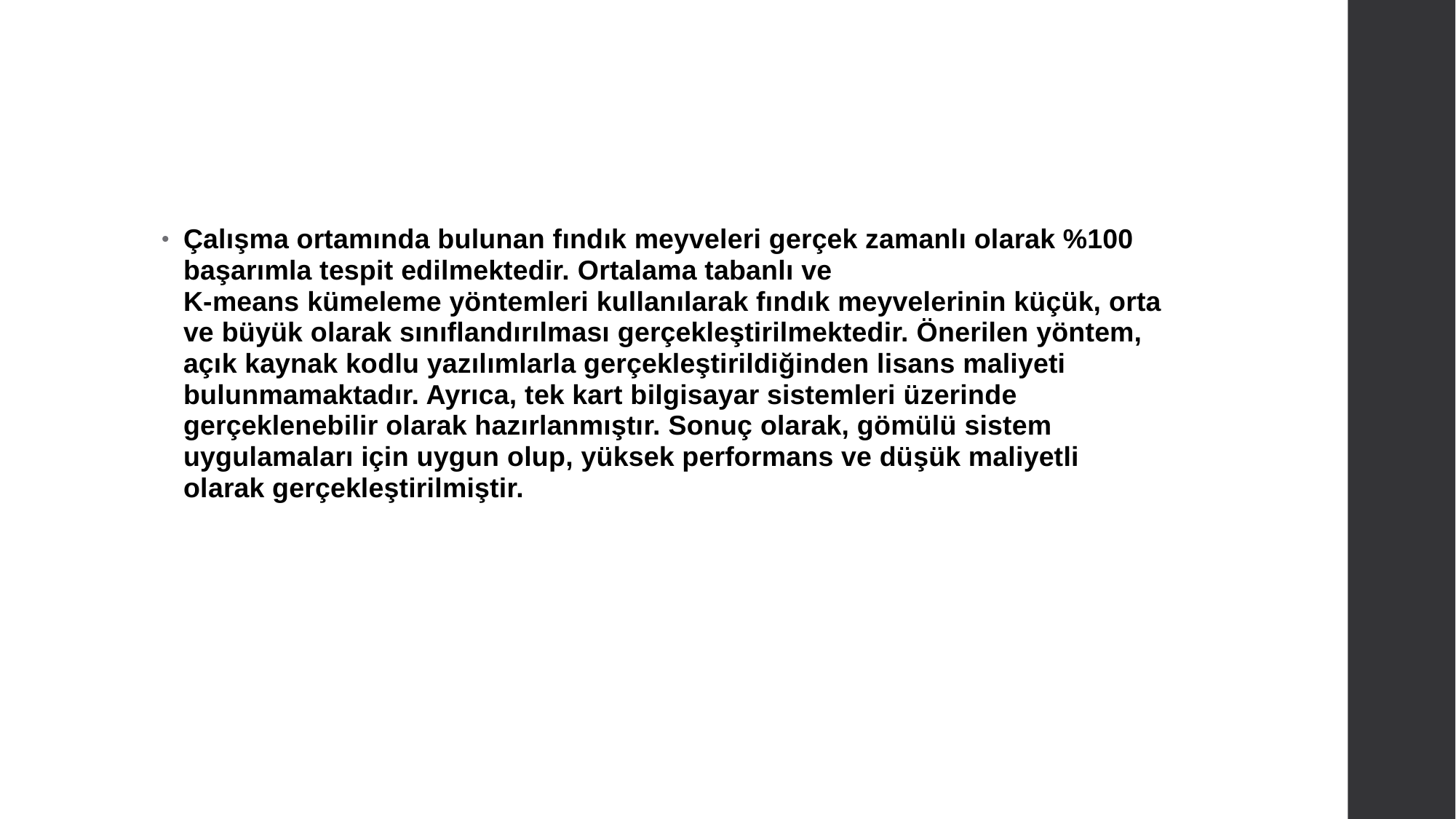

#
Çalışma ortamında bulunan fındık meyveleri gerçek zamanlı olarak %100 başarımla tespit edilmektedir. Ortalama tabanlı ve
K-means kümeleme yöntemleri kullanılarak fındık meyvelerinin küçük, orta ve büyük olarak sınıflandırılması gerçekleştirilmektedir. Önerilen yöntem, açık kaynak kodlu yazılımlarla gerçekleştirildiğinden lisans maliyeti bulunmamaktadır. Ayrıca, tek kart bilgisayar sistemleri üzerinde gerçeklenebilir olarak hazırlanmıştır. Sonuç olarak, gömülü sistem uygulamaları için uygun olup, yüksek performans ve düşük maliyetli olarak gerçekleştirilmiştir.